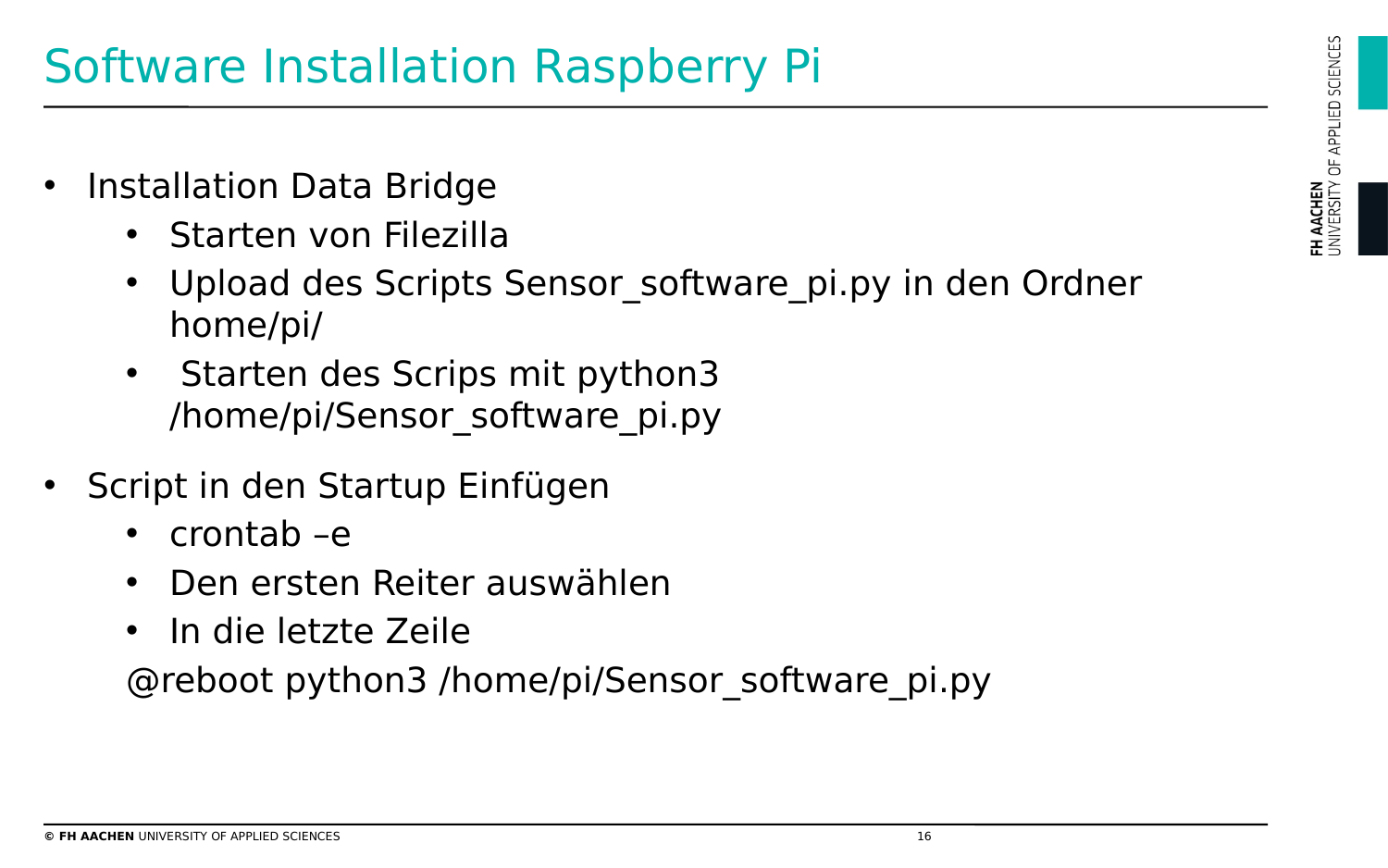

# Software Installation Raspberry Pi
Installation Data Bridge
Starten von Filezilla
Upload des Scripts Sensor_software_pi.py in den Ordner home/pi/
 Starten des Scrips mit python3 /home/pi/Sensor_software_pi.py
Script in den Startup Einfügen
crontab –e
Den ersten Reiter auswählen
In die letzte Zeile
@reboot python3 /home/pi/Sensor_software_pi.py